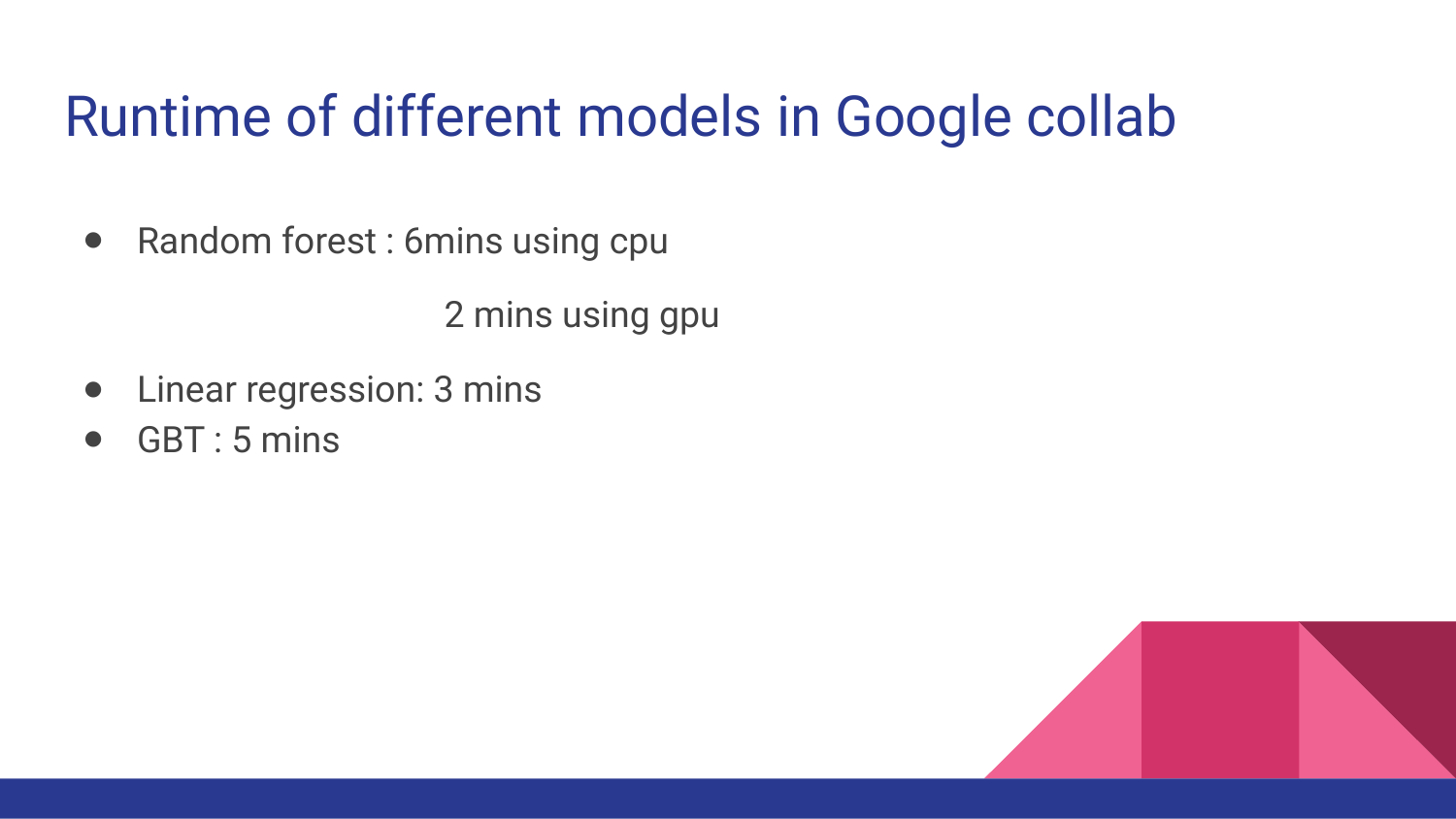

# Runtime of different models in Google collab
Random forest : 6mins using cpu
	                  2 mins using gpu
Linear regression: 3 mins
GBT : 5 mins